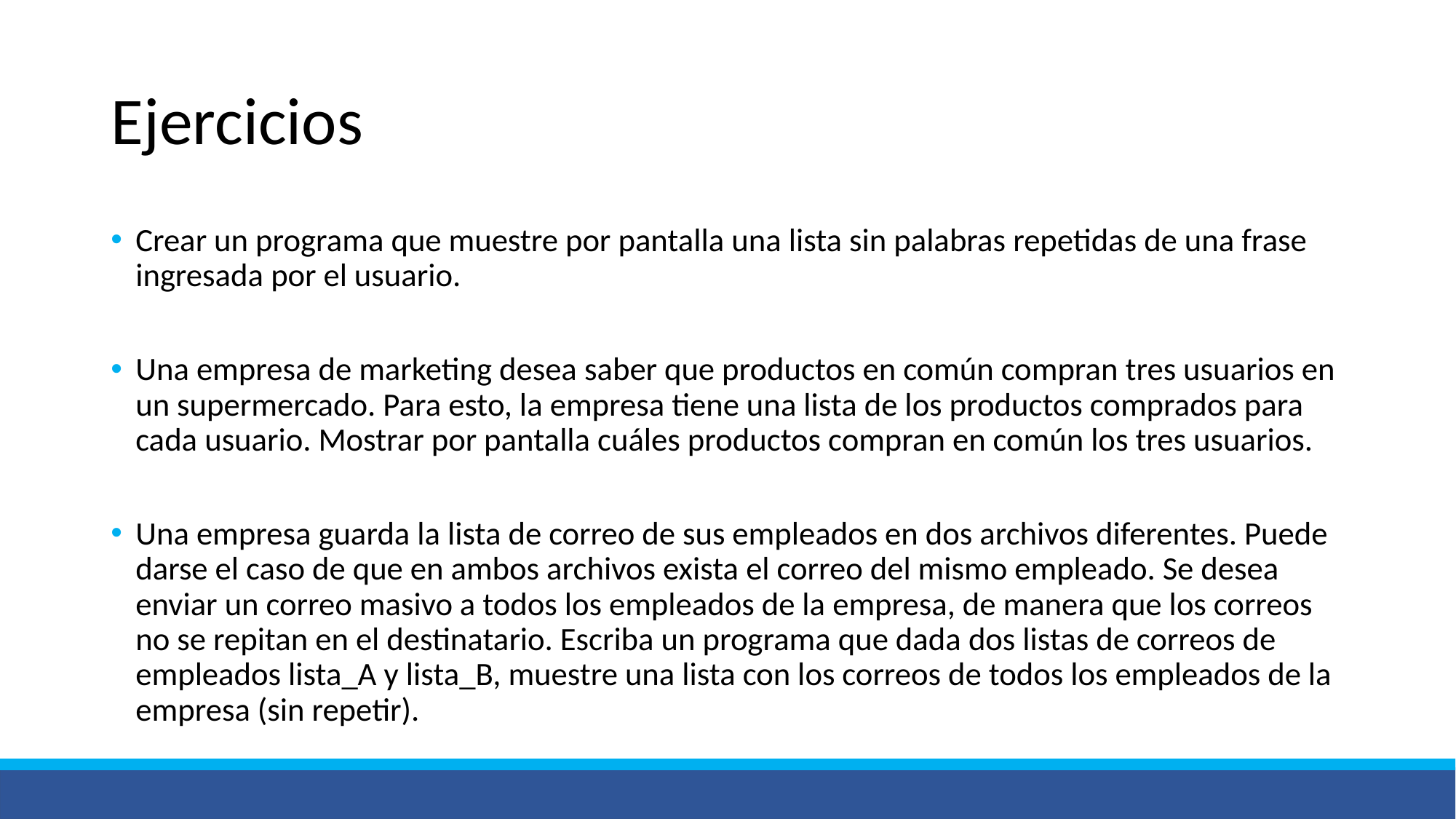

# Ejercicios
Crear un programa que muestre por pantalla una lista sin palabras repetidas de una frase ingresada por el usuario.

Una empresa de marketing desea saber que productos en común compran tres usuarios en un supermercado. Para esto, la empresa tiene una lista de los productos comprados para cada usuario. Mostrar por pantalla cuáles productos compran en común los tres usuarios.

Una empresa guarda la lista de correo de sus empleados en dos archivos diferentes. Puede darse el caso de que en ambos archivos exista el correo del mismo empleado. Se desea enviar un correo masivo a todos los empleados de la empresa, de manera que los correos no se repitan en el destinatario. Escriba un programa que dada dos listas de correos de empleados lista_A y lista_B, muestre una lista con los correos de todos los empleados de la empresa (sin repetir).